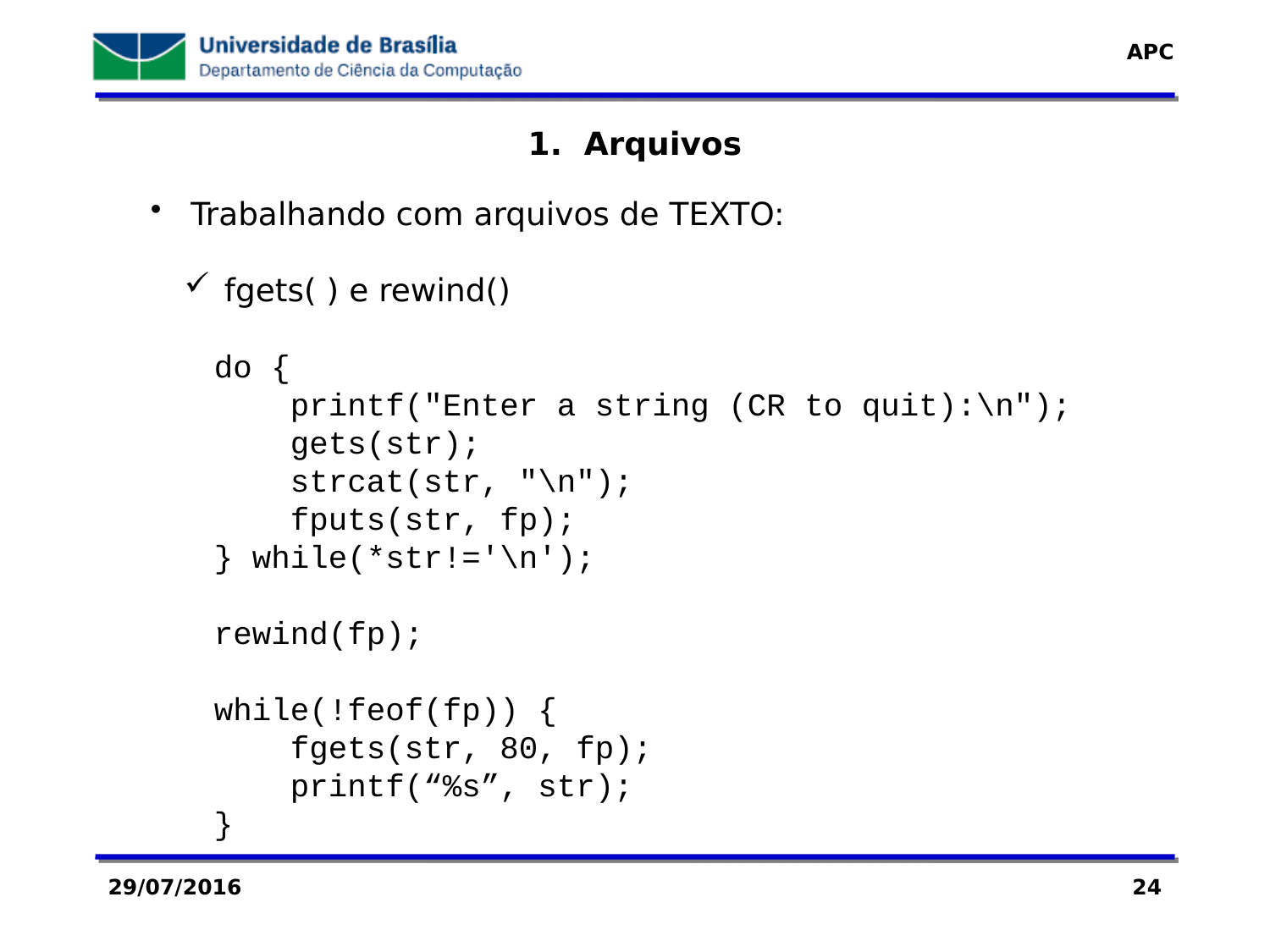

1.  Arquivos
 Trabalhando com arquivos de TEXTO:

 fgets( ) e rewind()

do {
    printf("Enter a string (CR to quit):\n");
    gets(str);
    strcat(str, "\n");
    fputs(str, fp);
} while(*str!='\n');

rewind(fp);

while(!feof(fp)) {
    fgets(str, 80, fp);
    printf(“%s”, str);
}
29/07/2016
24